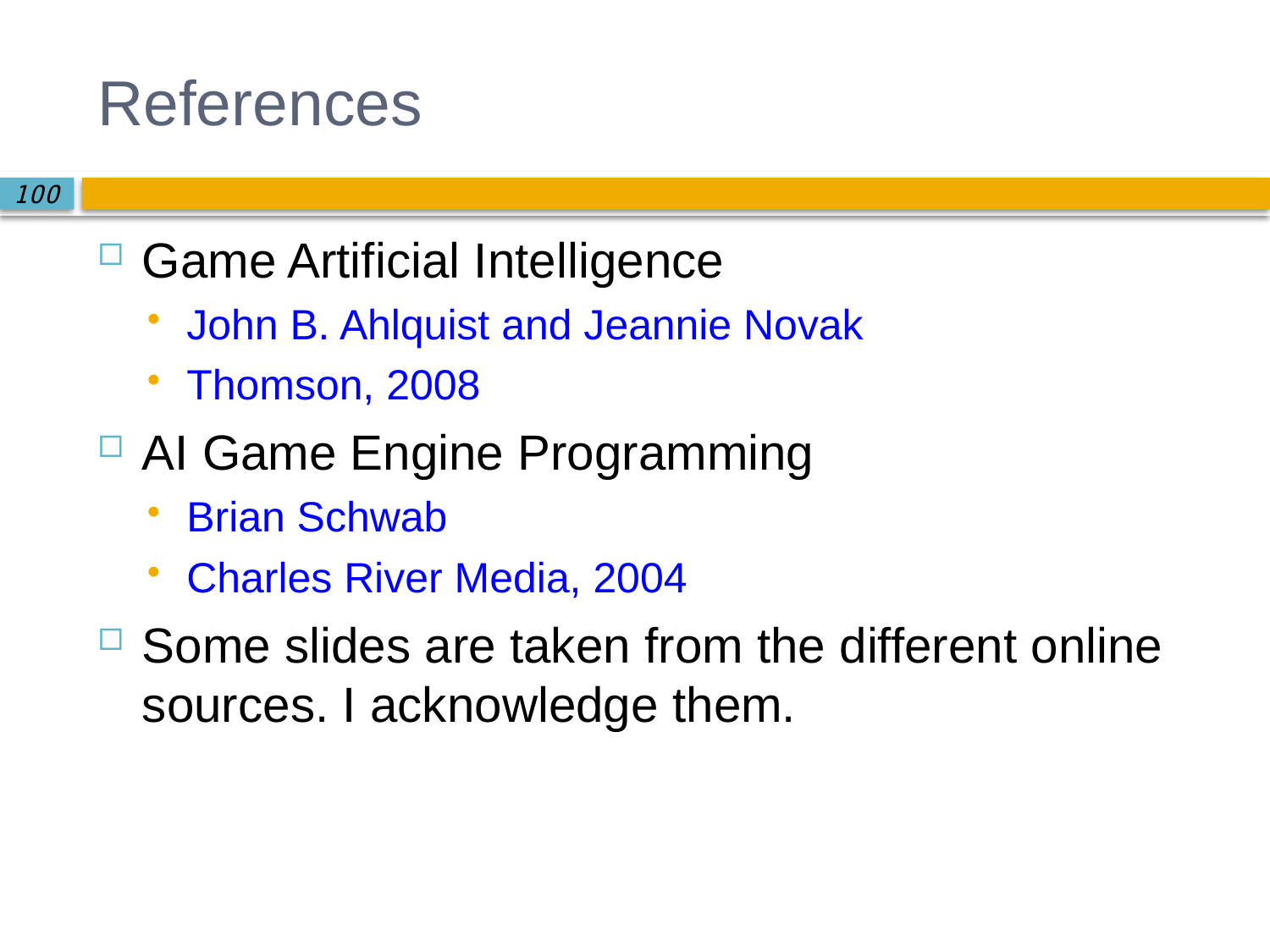

# References
Game Artificial Intelligence
John B. Ahlquist and Jeannie Novak
Thomson, 2008
AI Game Engine Programming
Brian Schwab
Charles River Media, 2004
Some slides are taken from the different online sources. I acknowledge them.
100